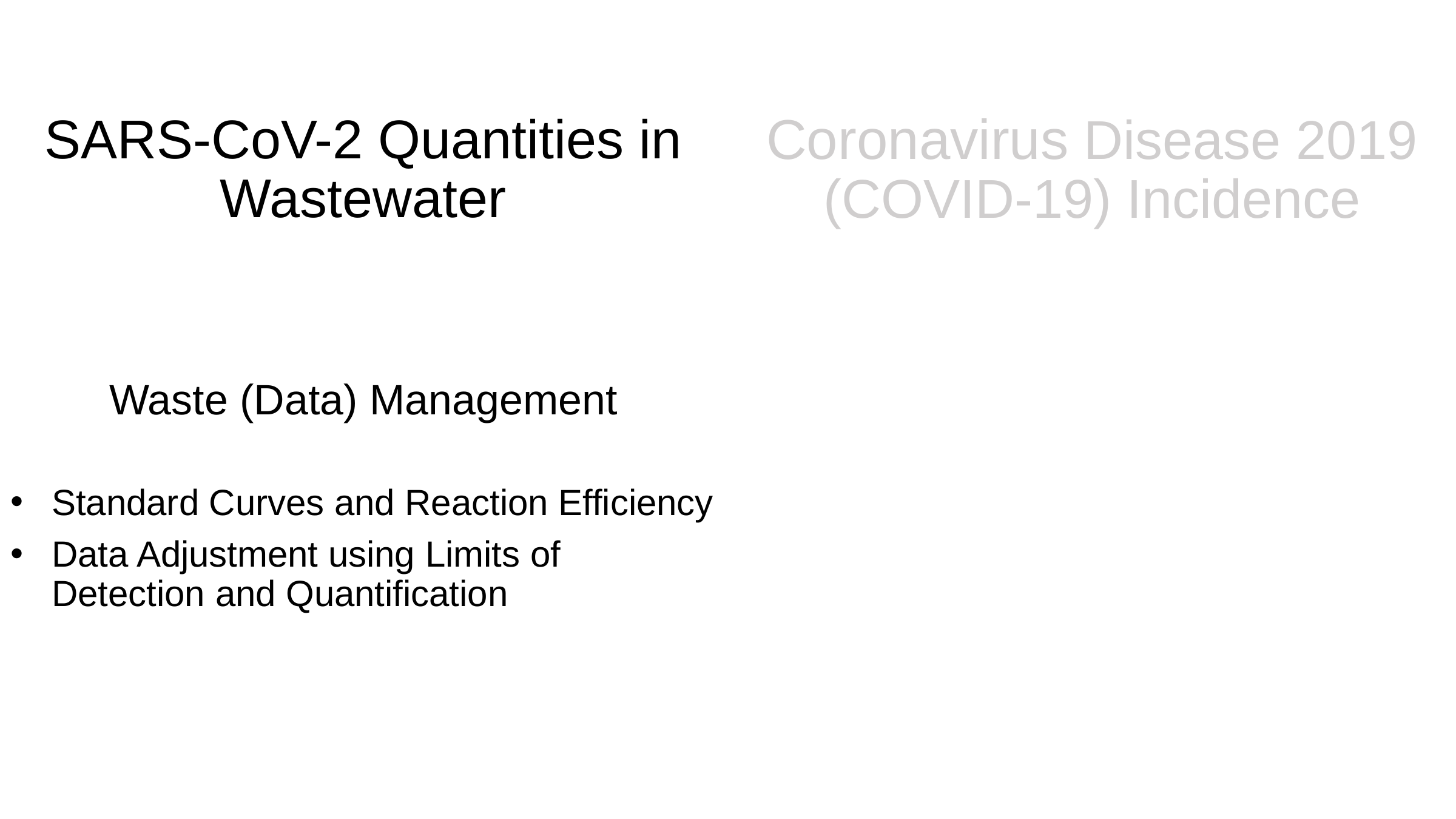

Coronavirus Disease 2019 (COVID-19) Incidence
# SARS-CoV-2 Quantities in Wastewater
Waste (Data) Management
Standard Curves and Reaction Efficiency
Data Adjustment using Limits of Detection and Quantification